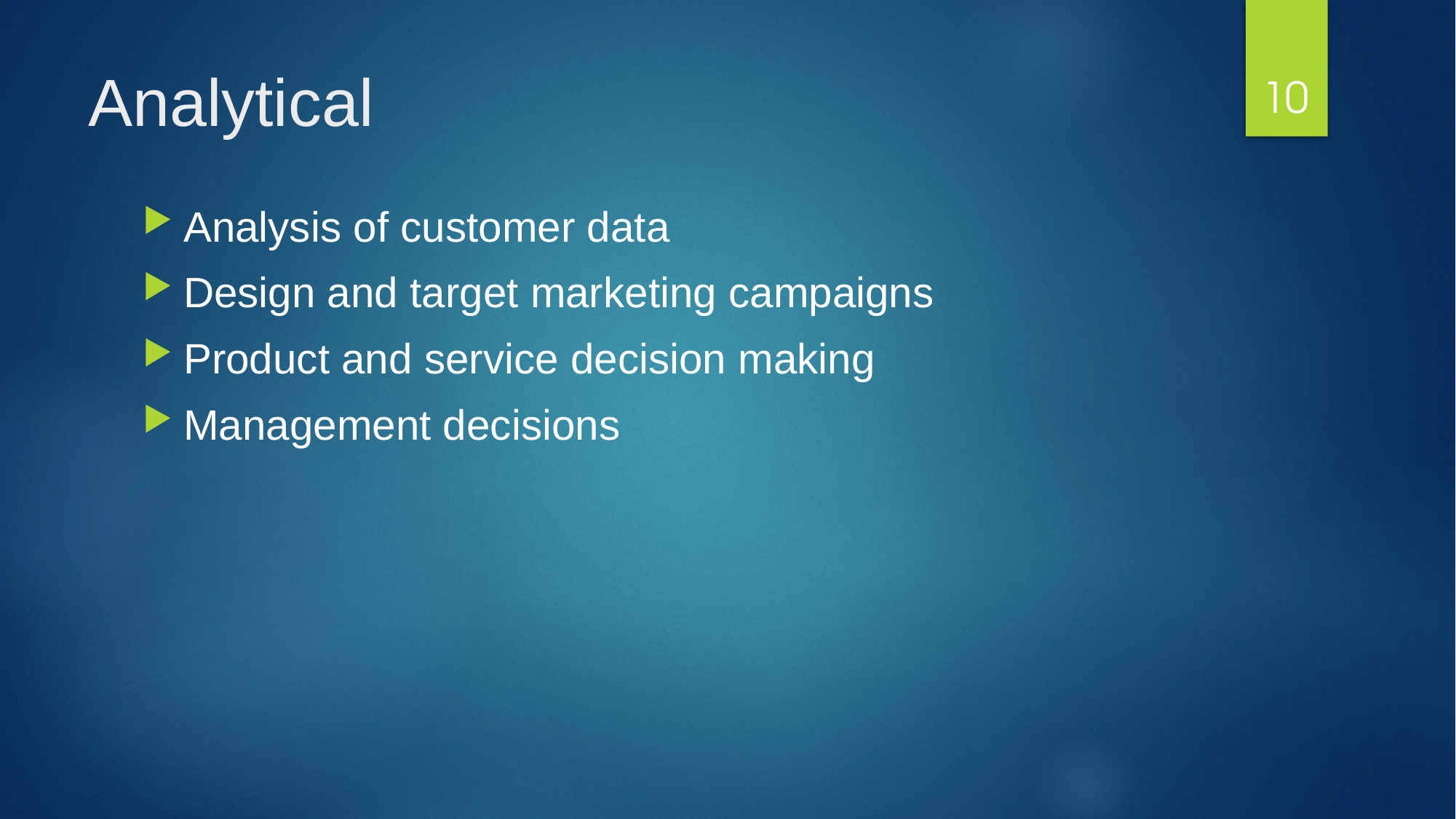

10
# Analytical
Analysis of customer data
Design and target marketing campaigns
Product and service decision making
Management decisions